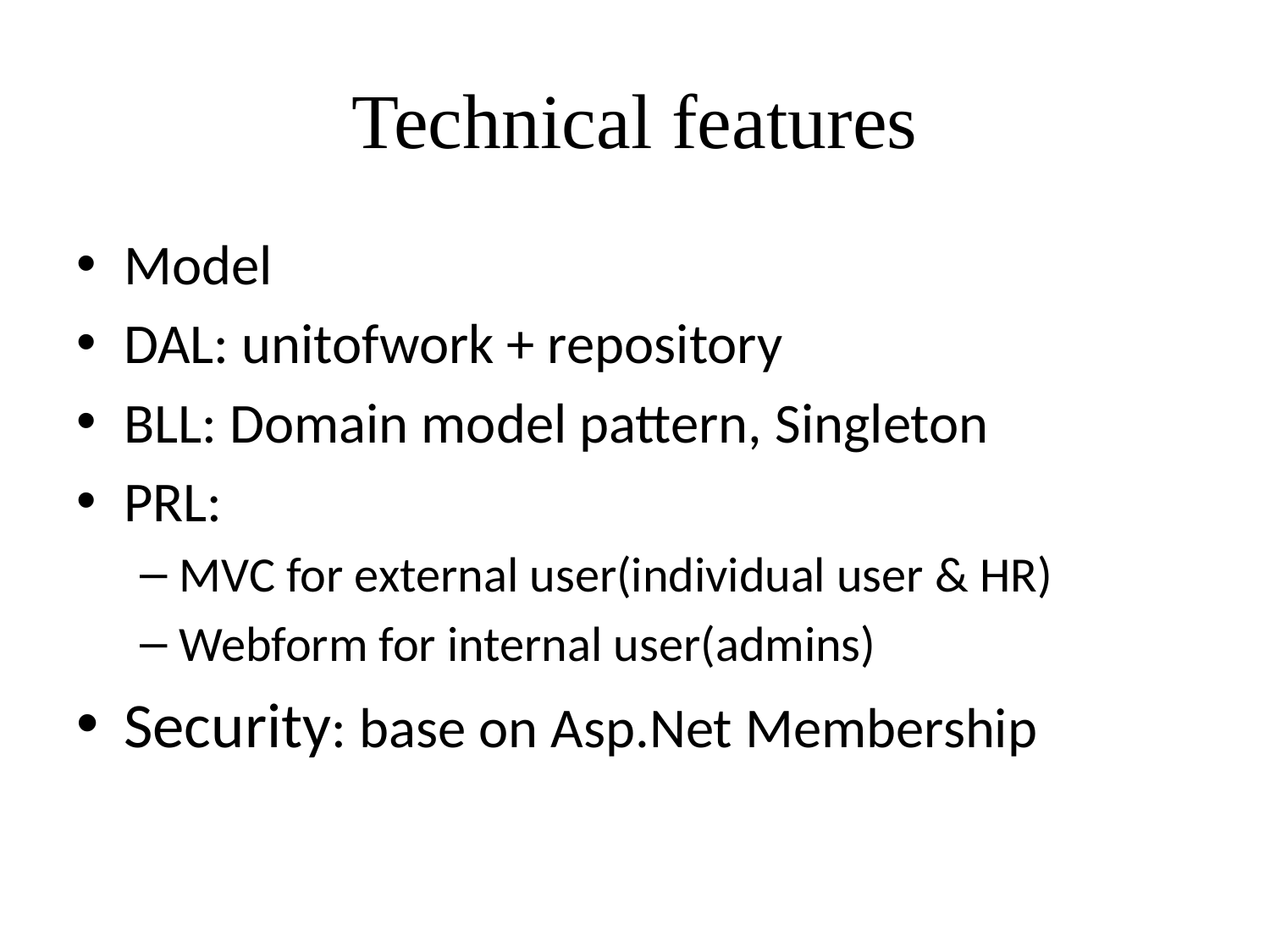

# Technical features
Model
DAL: unitofwork + repository
BLL: Domain model pattern, Singleton
PRL:
MVC for external user(individual user & HR)
Webform for internal user(admins)
Security: base on Asp.Net Membership